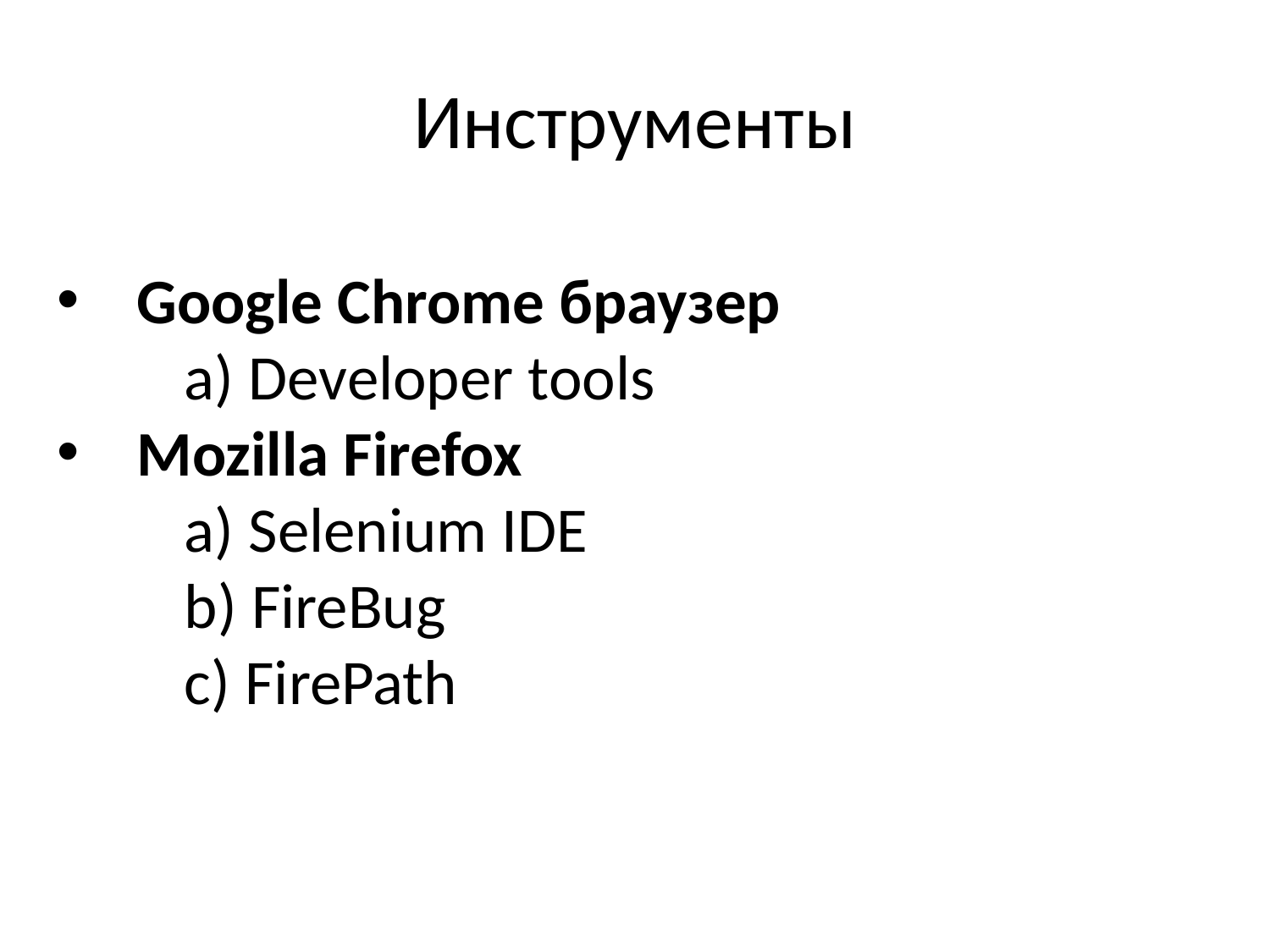

# Инструменты
Google Chrome браузер
	a) Developer tools
Mozilla Firefox
	a) Selenium IDE
	b) FireBug
	c) FirePath